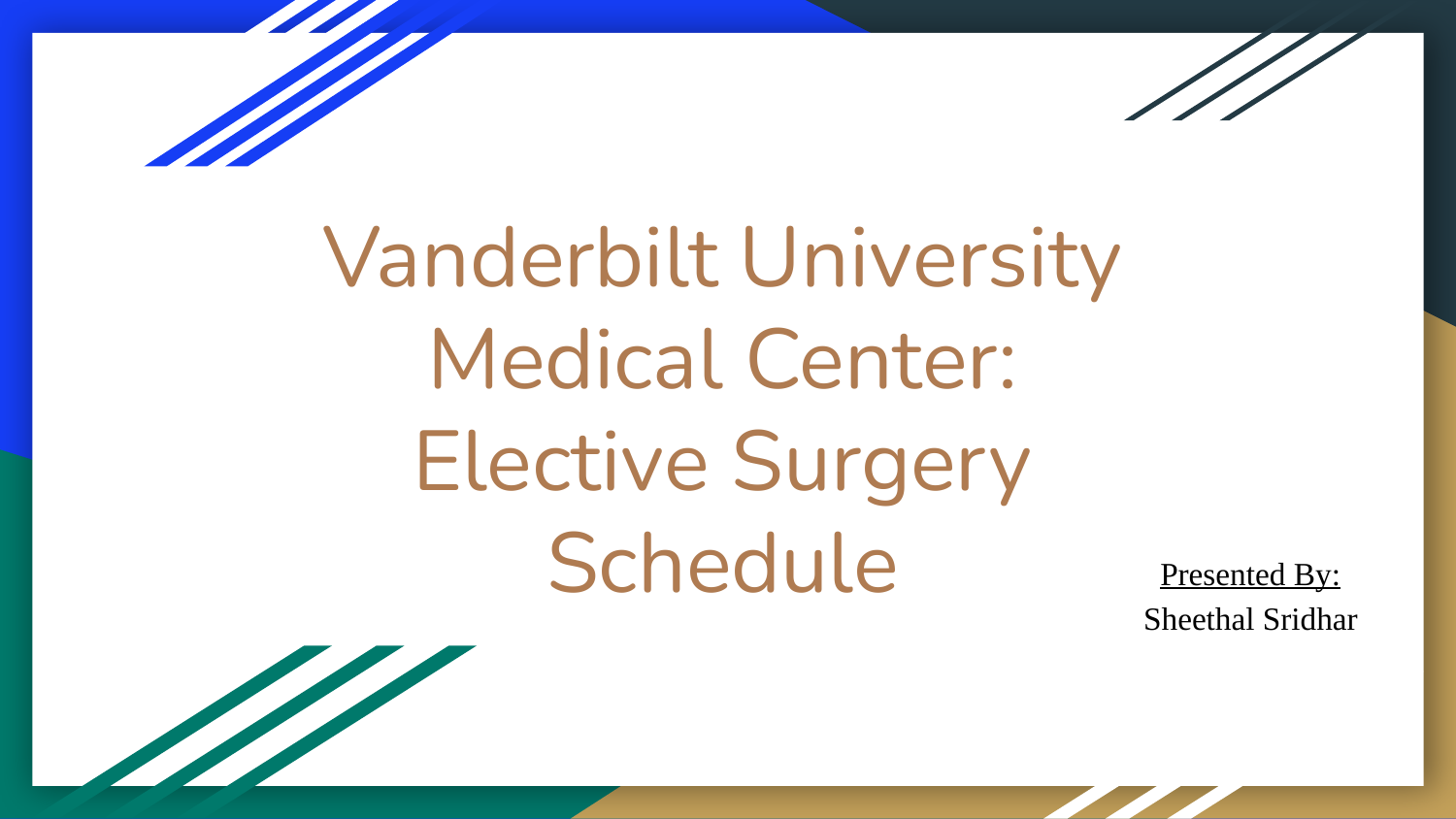

# Vanderbilt University Medical Center: Elective Surgery Schedule
Presented By:
Sheethal Sridhar